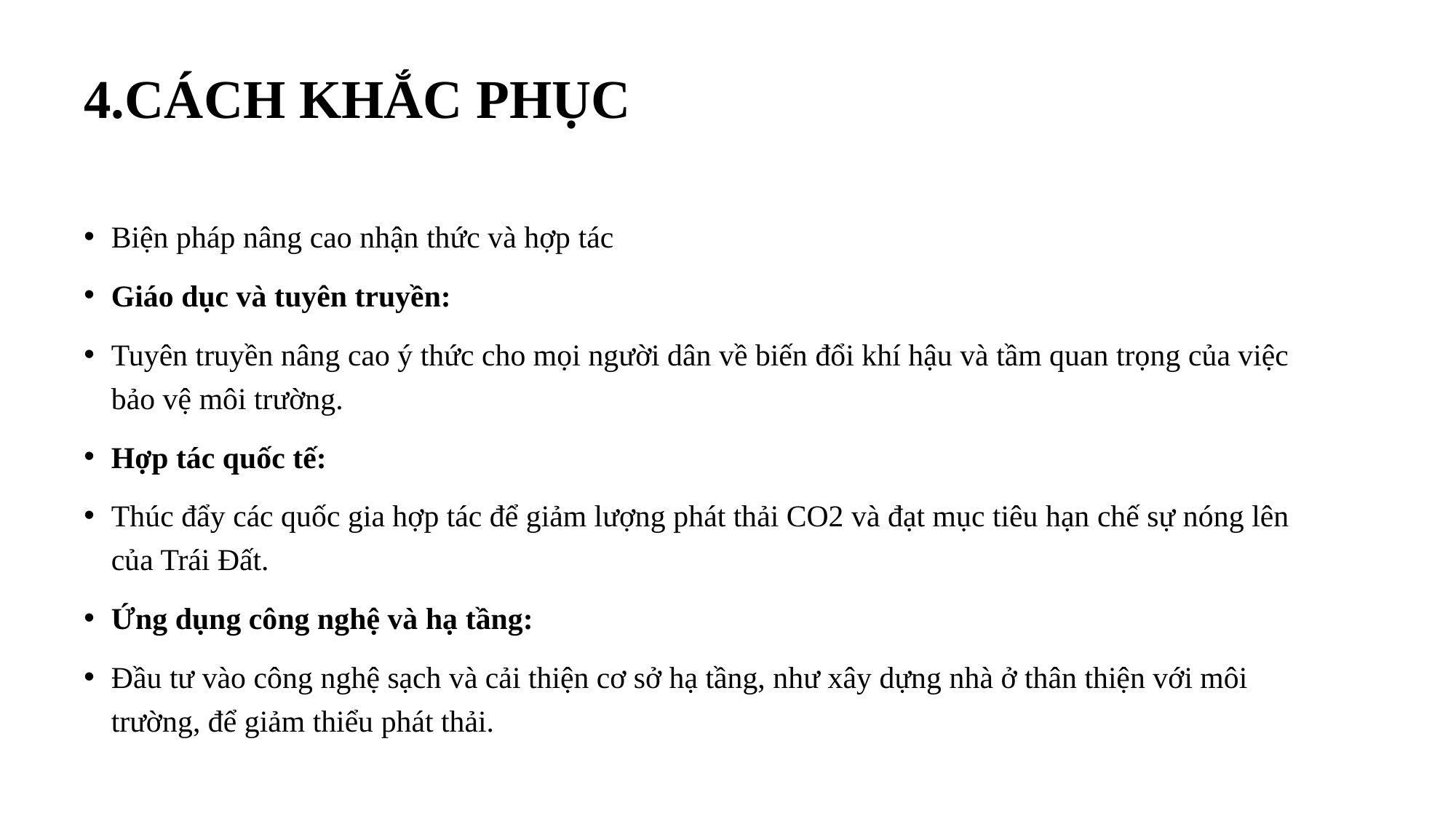

# 4.CÁCH KHẮC PHỤC
Biện pháp nâng cao nhận thức và hợp tác
Giáo dục và tuyên truyền:
Tuyên truyền nâng cao ý thức cho mọi người dân về biến đổi khí hậu và tầm quan trọng của việc bảo vệ môi trường.
Hợp tác quốc tế:
Thúc đẩy các quốc gia hợp tác để giảm lượng phát thải CO2 và đạt mục tiêu hạn chế sự nóng lên của Trái Đất.
Ứng dụng công nghệ và hạ tầng:
Đầu tư vào công nghệ sạch và cải thiện cơ sở hạ tầng, như xây dựng nhà ở thân thiện với môi trường, để giảm thiểu phát thải.